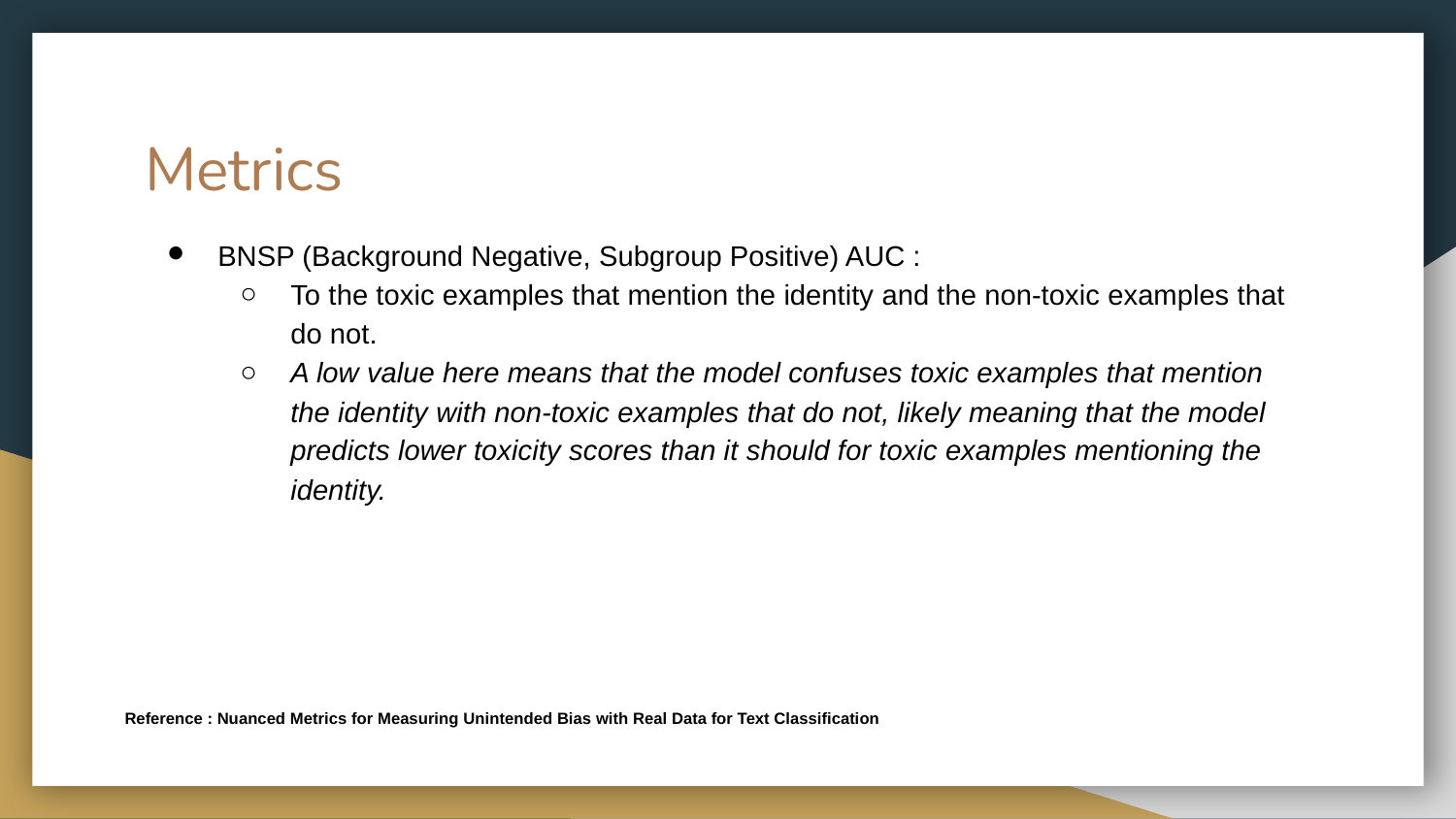

# Metrics
BNSP (Background Negative, Subgroup Positive) AUC :
To the toxic examples that mention the identity and the non-toxic examples that do not.
A low value here means that the model confuses toxic examples that mention the identity with non-toxic examples that do not, likely meaning that the model predicts lower toxicity scores than it should for toxic examples mentioning the identity.
Reference : Nuanced Metrics for Measuring Unintended Bias with Real Data for Text Classification